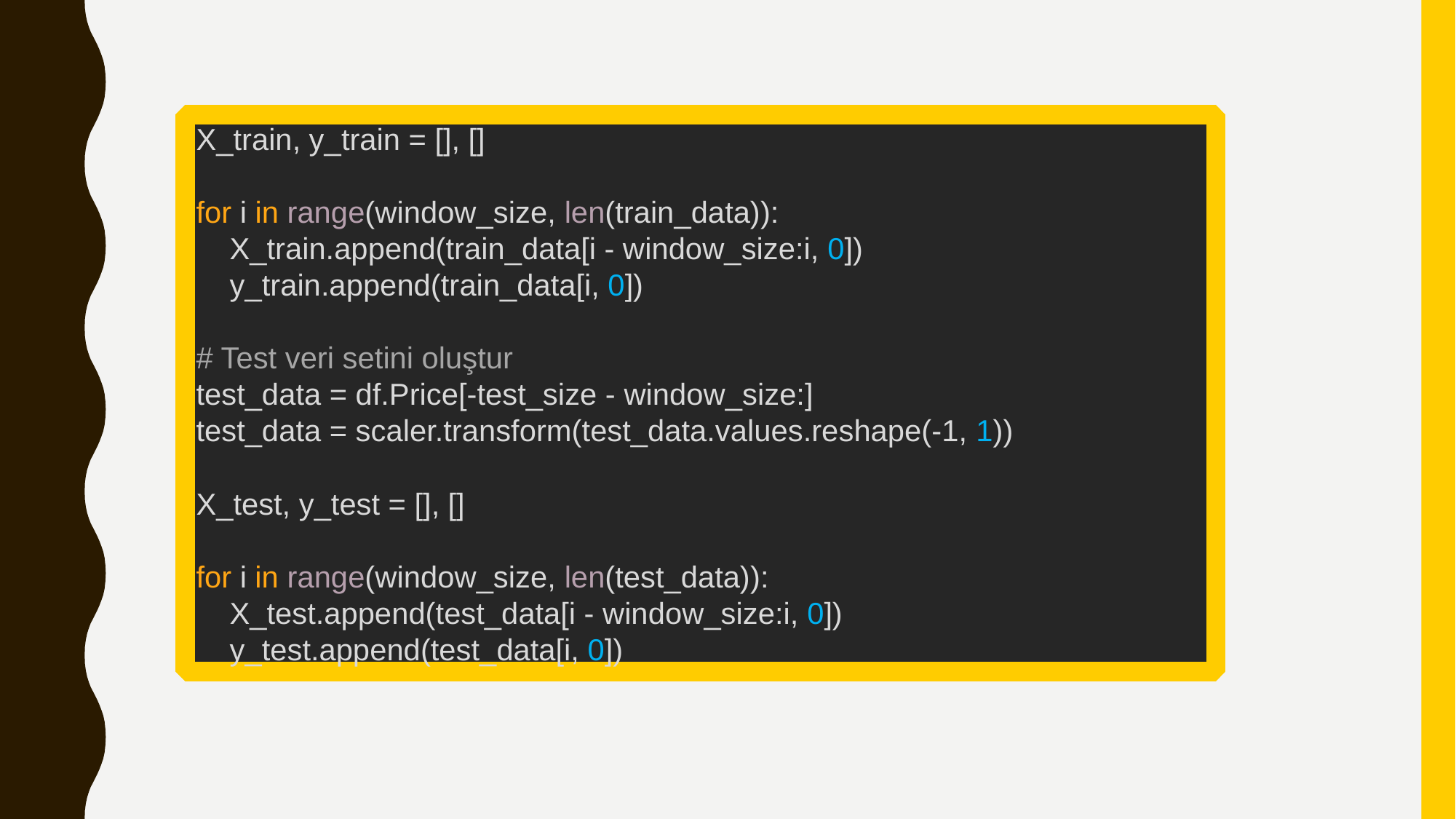

X_train, y_train = [], []

for i in range(window_size, len(train_data)):
    X_train.append(train_data[i - window_size:i, 0])
    y_train.append(train_data[i, 0])

# Test veri setini oluştur
test_data = df.Price[-test_size - window_size:]
test_data = scaler.transform(test_data.values.reshape(-1, 1))

X_test, y_test = [], []

for i in range(window_size, len(test_data)):
    X_test.append(test_data[i - window_size:i, 0])
    y_test.append(test_data[i, 0])